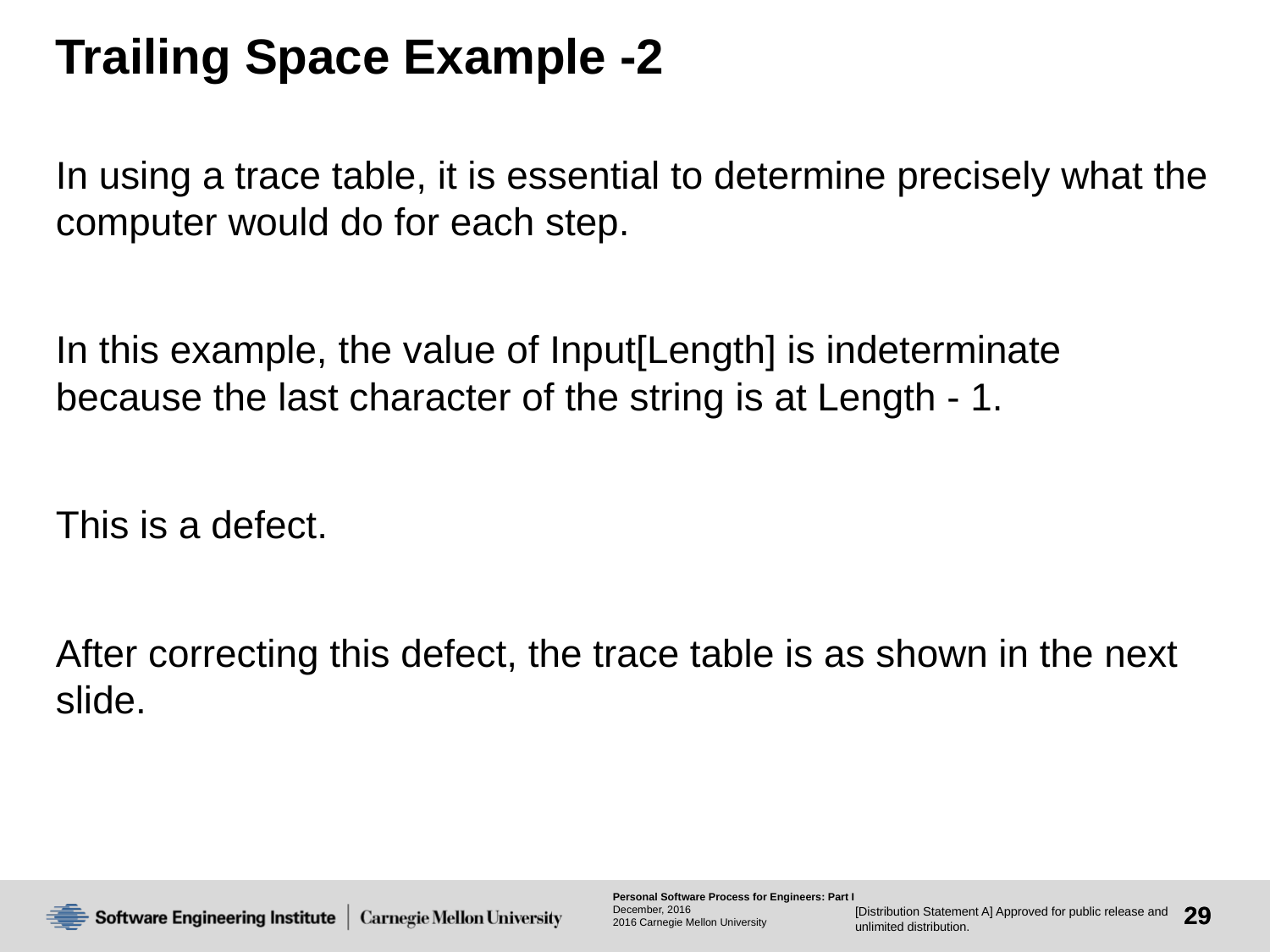

# Trailing Space Example -2
In using a trace table, it is essential to determine precisely what the computer would do for each step.

In this example, the value of Input[Length] is indeterminate because the last character of the string is at Length - 1.

This is a defect.

After correcting this defect, the trace table is as shown in the next slide.